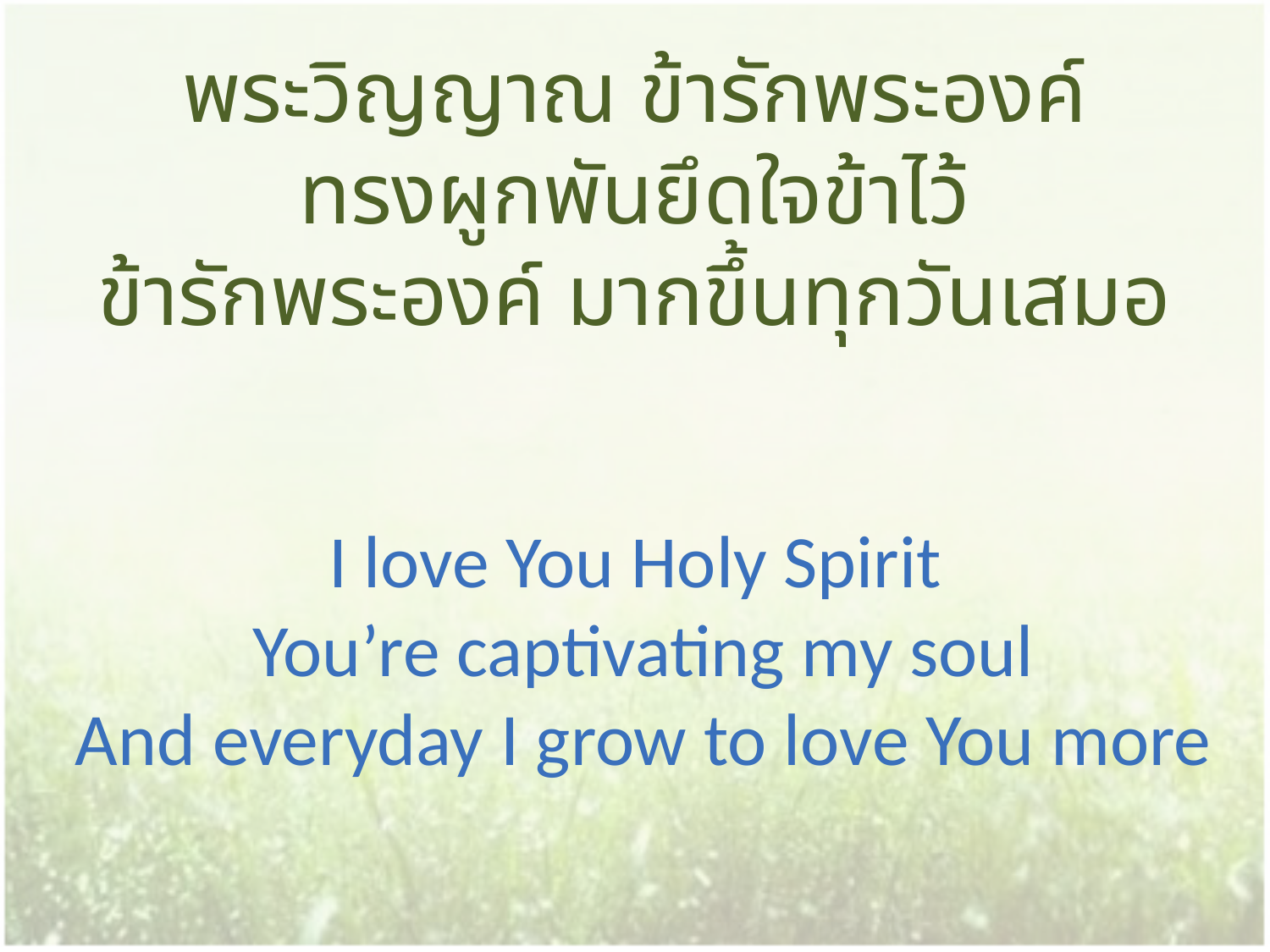

พระวิญญาณ ข้ารักพระองค์
ทรงผูกพันยึดใจข้าไว้
ข้ารักพระองค์ มากขึ้นทุกวันเสมอ
I love You Holy Spirit
 You’re captivating my soul
 And everyday I grow to love You more